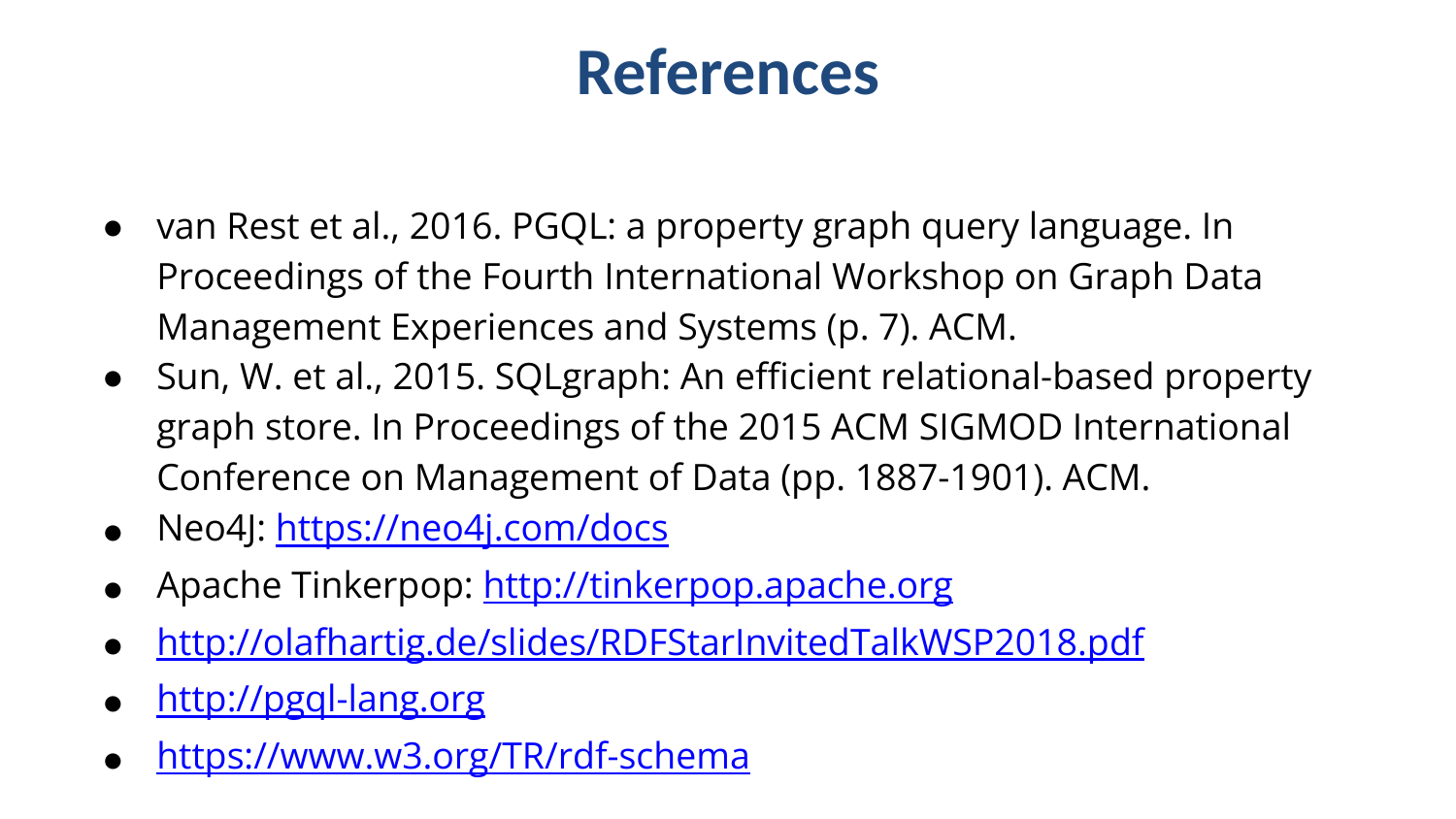

# References
van Rest et al., 2016. PGQL: a property graph query language. In Proceedings of the Fourth International Workshop on Graph Data Management Experiences and Systems (p. 7). ACM.
Sun, W. et al., 2015. SQLgraph: An efficient relational-based property graph store. In Proceedings of the 2015 ACM SIGMOD International Conference on Management of Data (pp. 1887-1901). ACM.
Neo4J: https://neo4j.com/docs
Apache Tinkerpop: http://tinkerpop.apache.org
http://olafhartig.de/slides/RDFStarInvitedTalkWSP2018.pdf
http://pgql-lang.org
https://www.w3.org/TR/rdf-schema